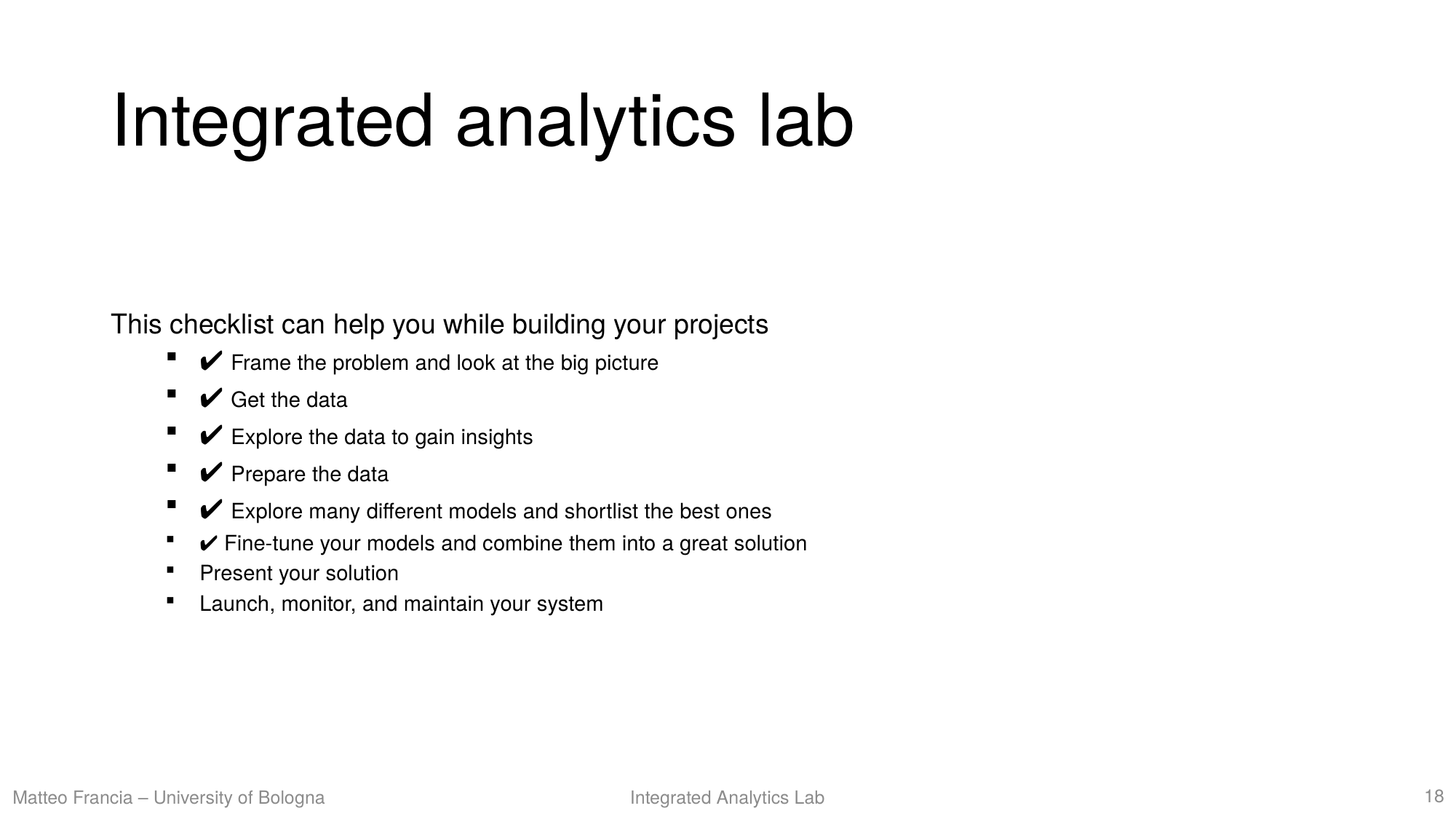

# Integrated analytics lab
This checklist can help you while building your projects
✔ Frame the problem and look at the big picture
✔ Get the data
✔ Explore the data to gain insights
✔ Prepare the data
✔ Explore many different models and shortlist the best ones
✔ Fine-tune your models and combine them into a great solution
Present your solution
Launch, monitor, and maintain your system

18
Matteo Francia – University of Bologna